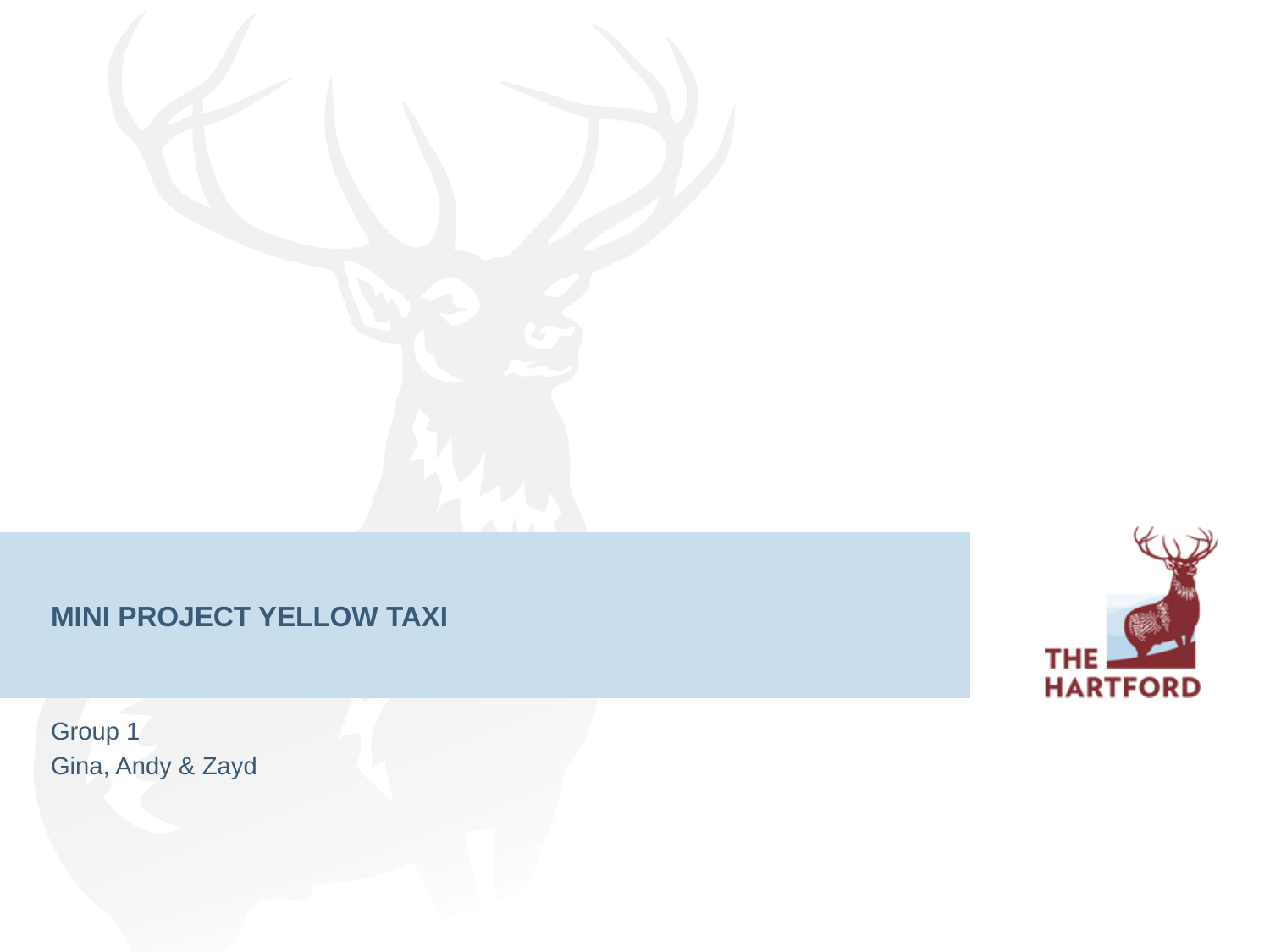

# MINI PROJECT YELLOW TAXI
Group 1
Gina, Andy & Zayd